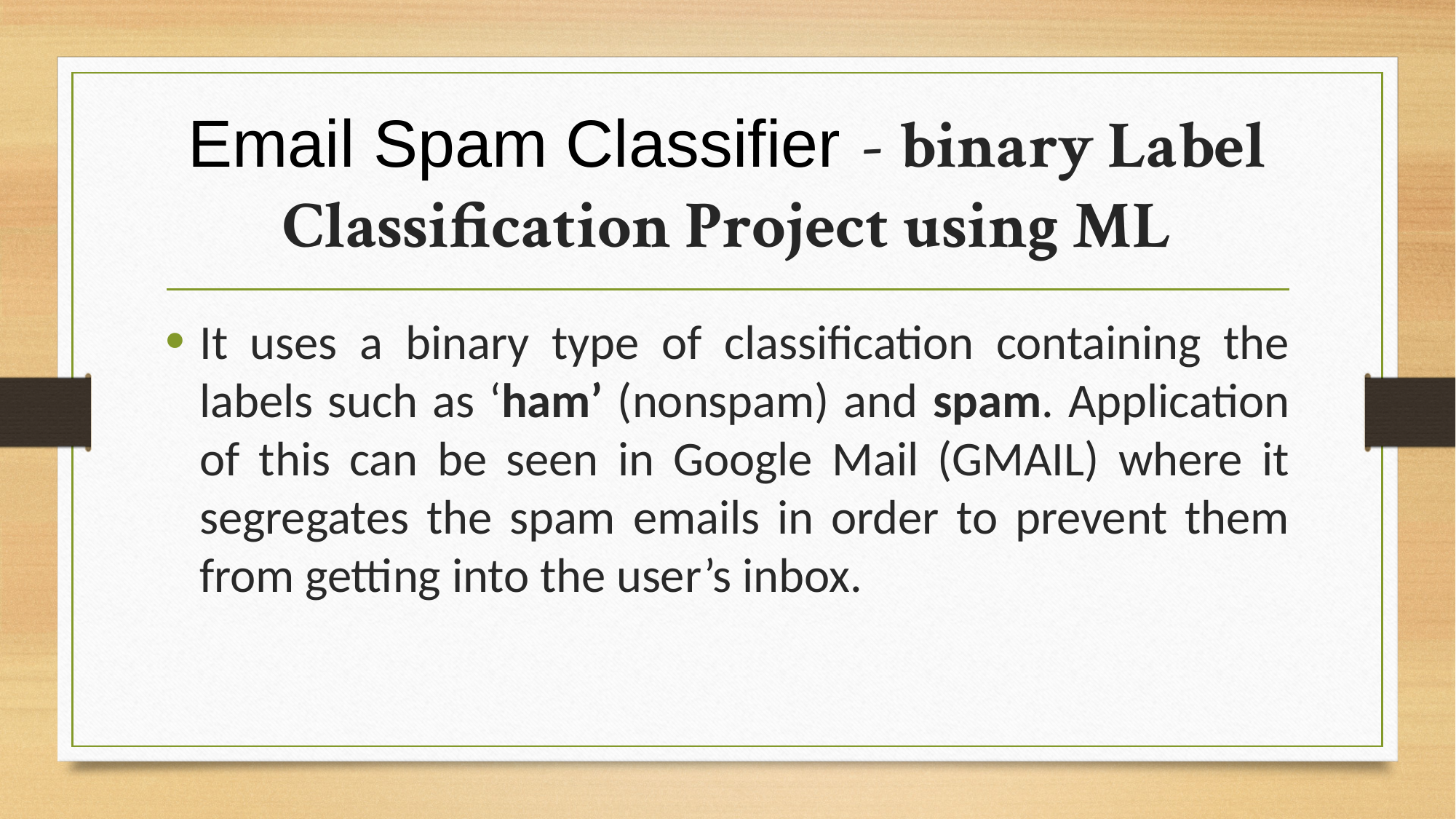

# Email Spam Classifier - binary Label Classification Project using ML
It uses a binary type of classification containing the labels such as ‘ham’ (nonspam) and spam. Application of this can be seen in Google Mail (GMAIL) where it segregates the spam emails in order to prevent them from getting into the user’s inbox.